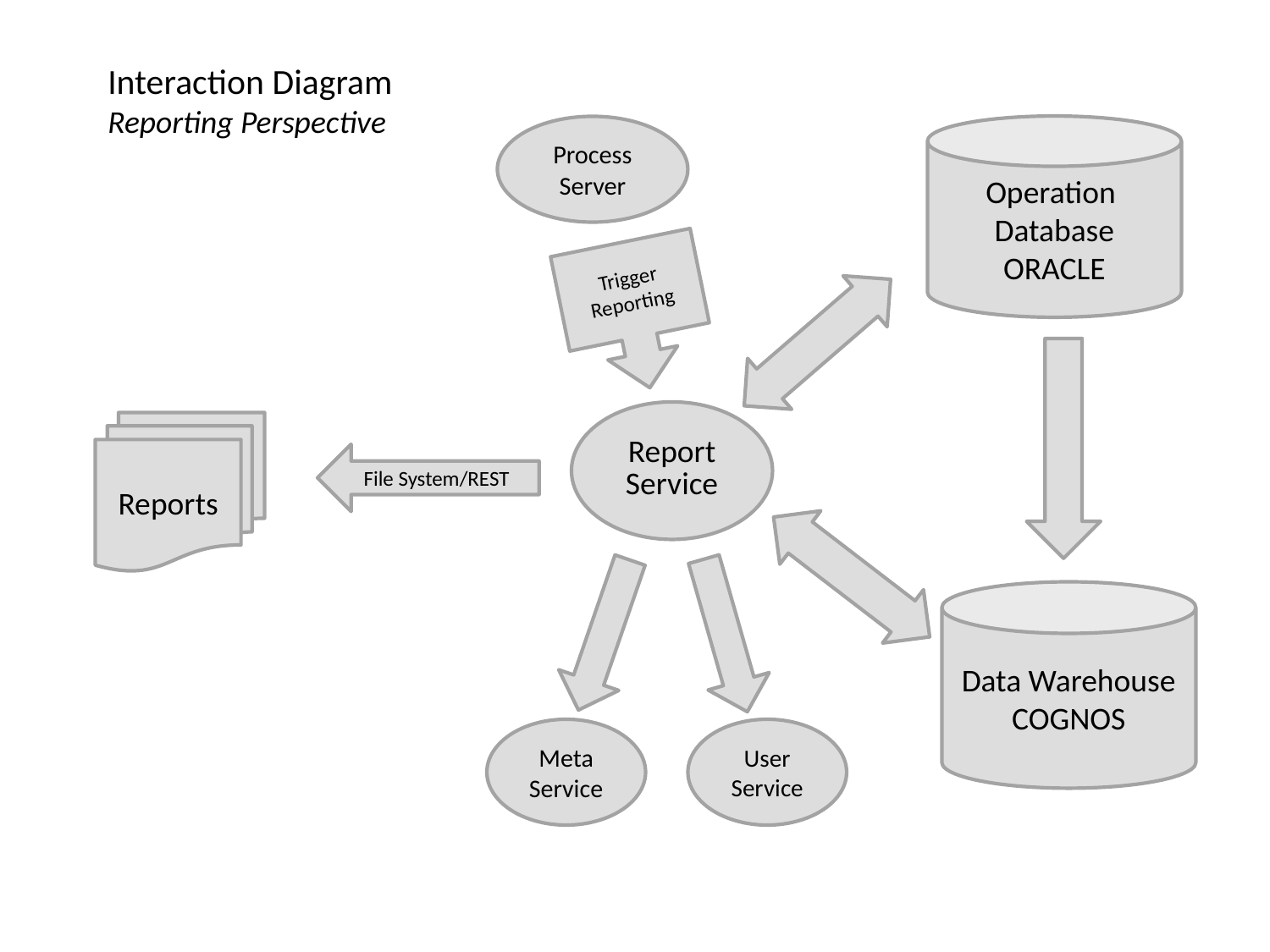

Interaction Diagram
Reporting Perspective
Operation  Database
ORACLE
Process
Server
Trigger Reporting

File System/REST
Report Service
Reports

Data Warehouse
COGNOS
Meta Service
User Service